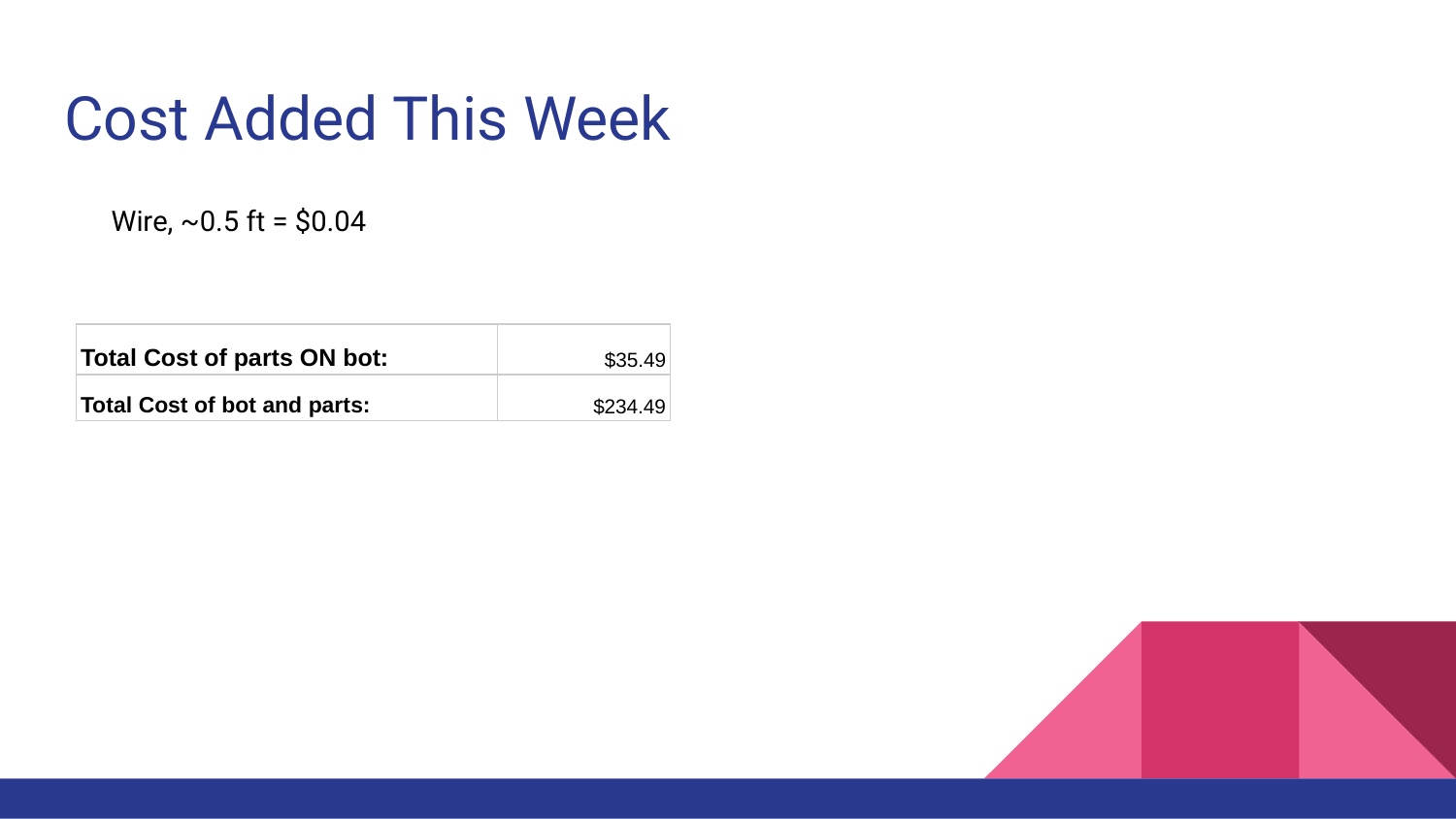

# Cost Added This Week
Wire, ~0.5 ft = $0.04
| Total Cost of parts ON bot: | $35.49 |
| --- | --- |
| Total Cost of bot and parts: | $234.49 |